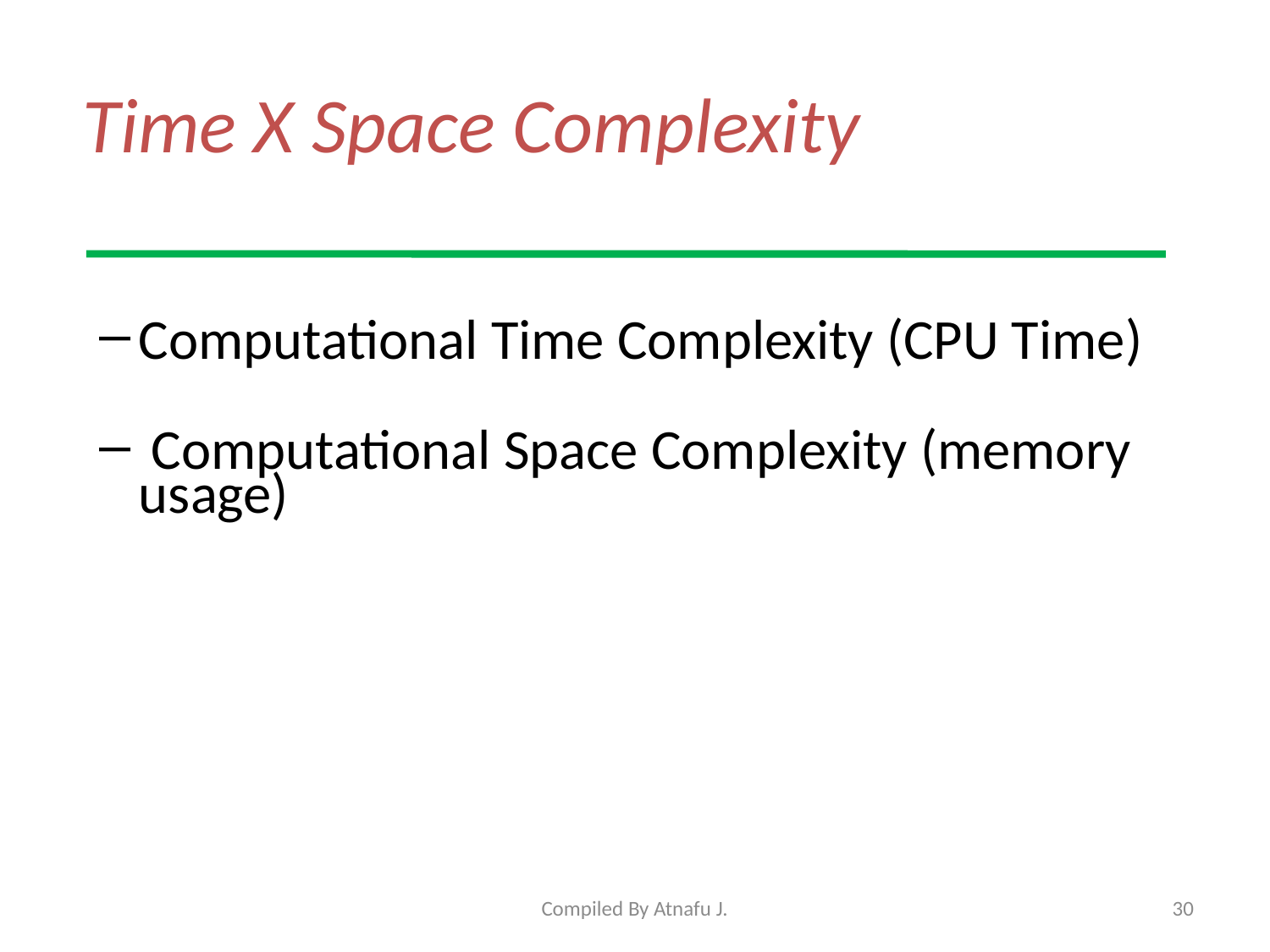

# Time X Space Complexity
Computational Time Complexity (CPU Time)

 Computational Space Complexity (memory usage)

Compiled By Atnafu J.
30